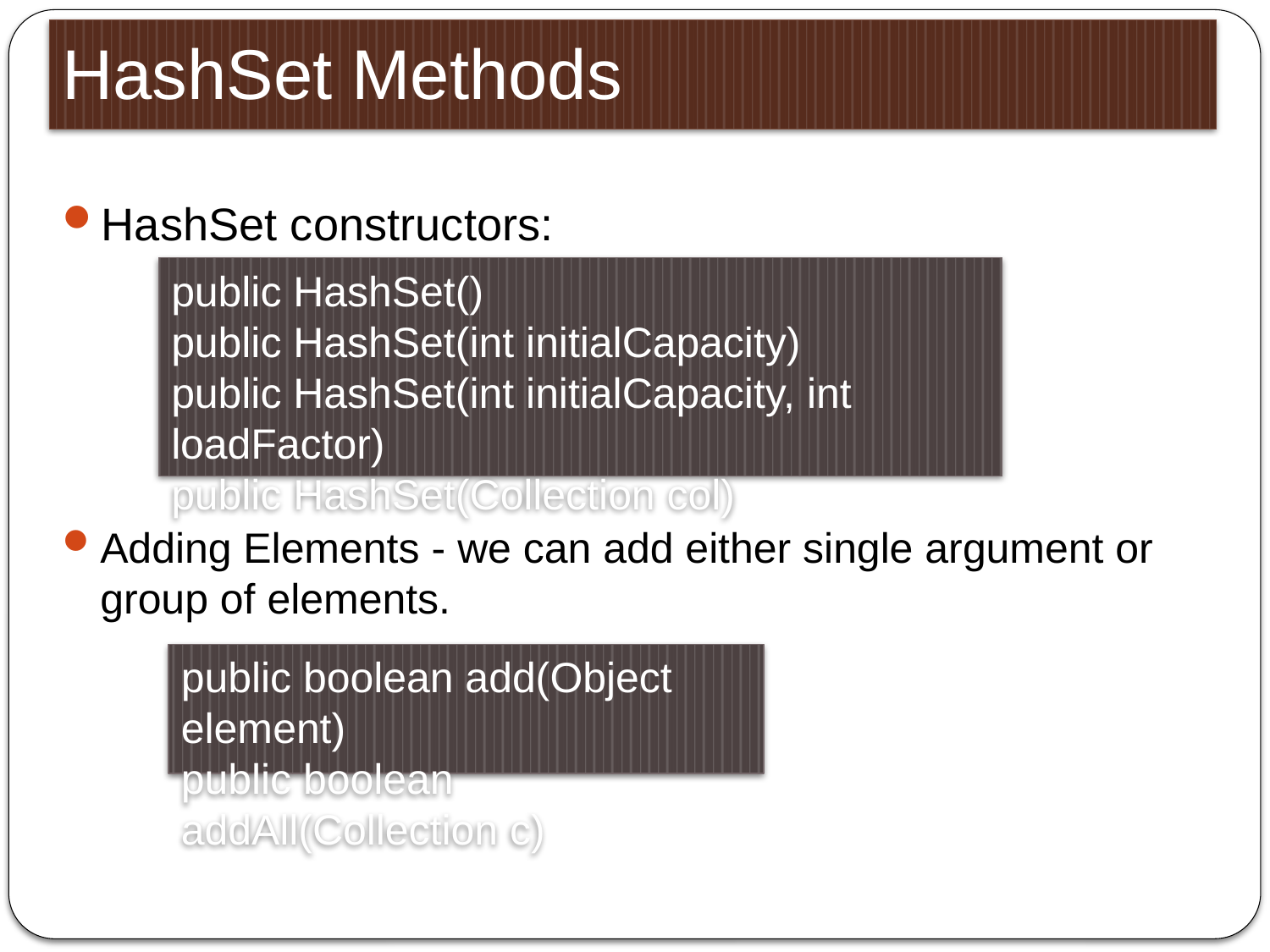

# HashSet Methods
HashSet constructors:

Adding Elements - we can add either single argument or group of elements.
public HashSet()
public HashSet(int initialCapacity)
public HashSet(int initialCapacity, int loadFactor)
public HashSet(Collection col)
public boolean add(Object element)
public boolean addAll(Collection c)